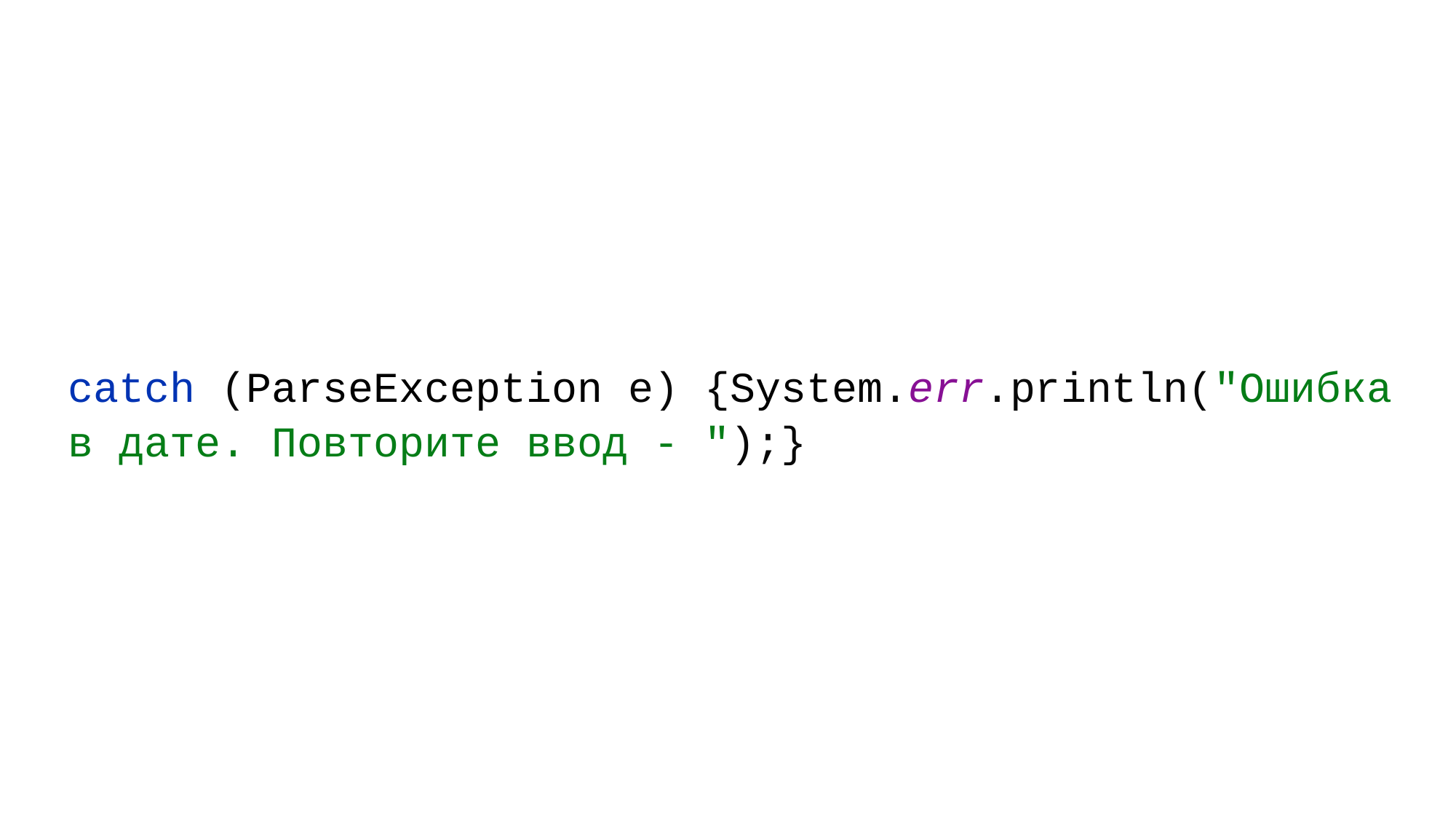

catch (ParseException e) {System.err.println("Ошибка в дате. Повторите ввод - ");}